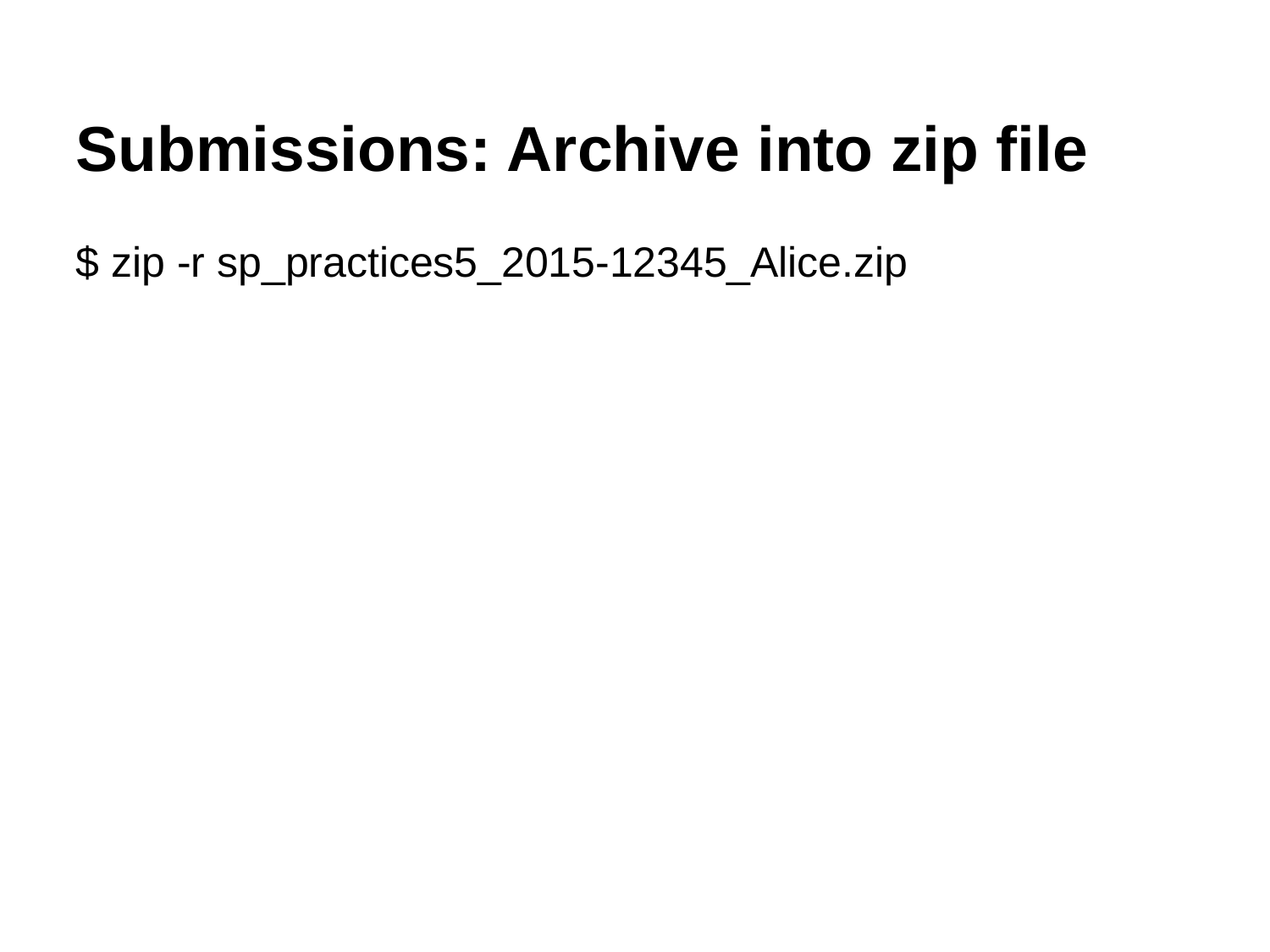

Submissions: Archive into zip file
$ zip -r sp_practices5_2015-12345_Alice.zip